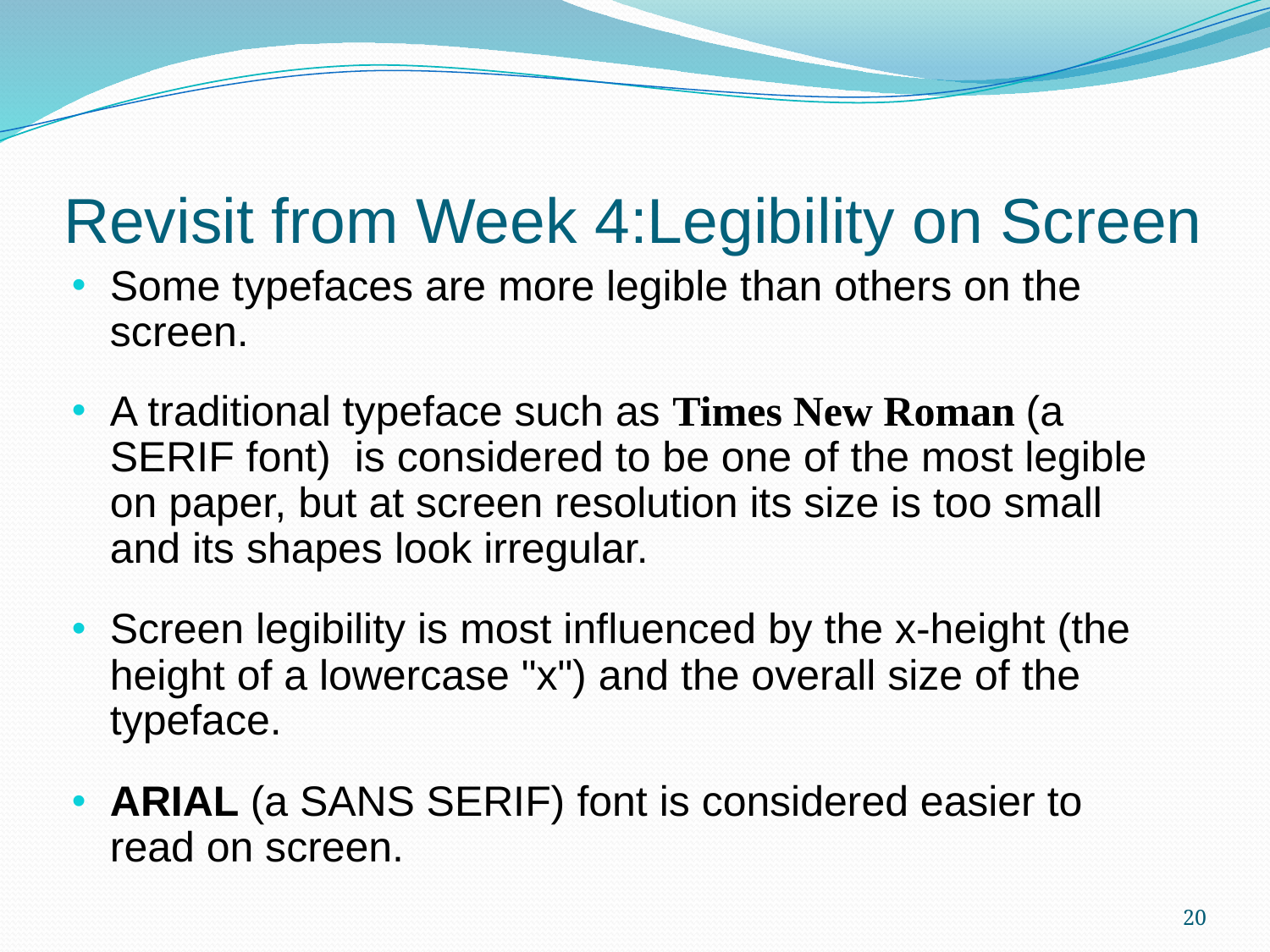

# Revisit from Week 4:Legibility on Screen
Some typefaces are more legible than others on the screen.
A traditional typeface such as Times New Roman (a SERIF font)  is considered to be one of the most legible on paper, but at screen resolution its size is too small and its shapes look irregular.

Screen legibility is most influenced by the x-height (the height of a lowercase "x") and the overall size of the typeface.

ARIAL (a SANS SERIF) font is considered easier to read on screen.

20